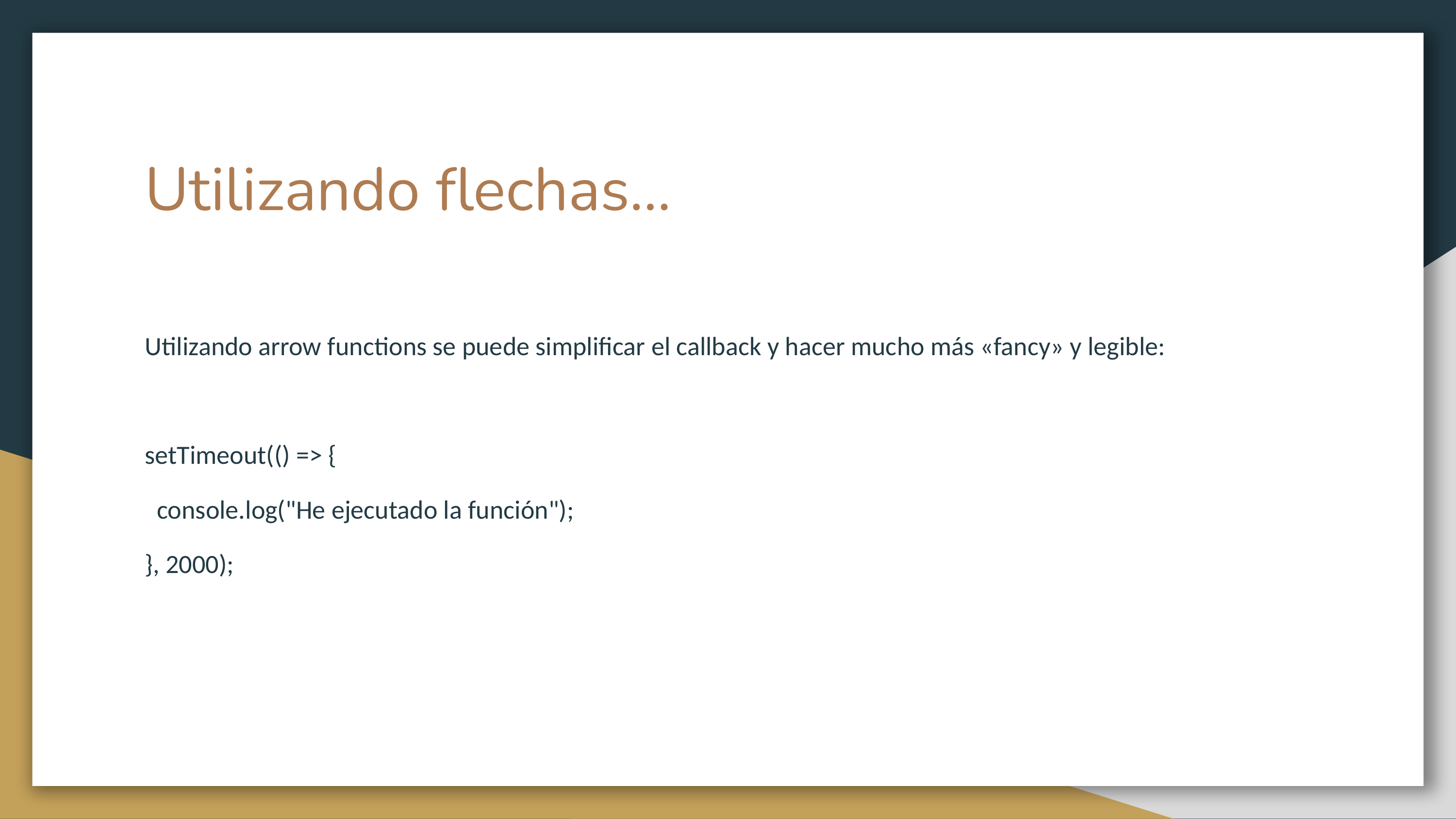

# Utilizando flechas…
Utilizando arrow functions se puede simplificar el callback y hacer mucho más «fancy» y legible:

setTimeout(() => {
  console.log("He ejecutado la función");
}, 2000);